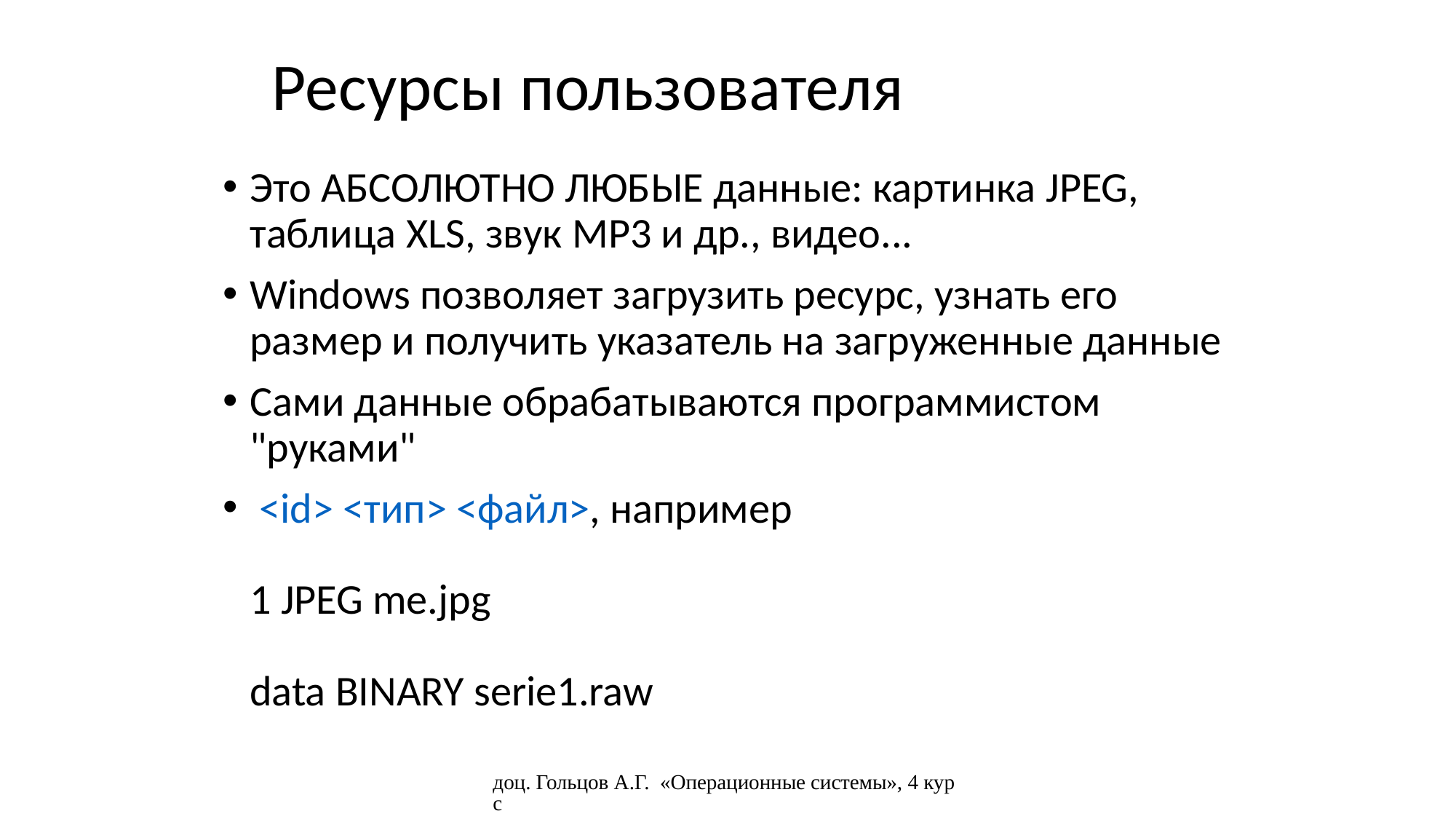

# Ресурсы пользователя
Это АБСОЛЮТНО ЛЮБЫЕ данные: картинка JPEG, таблица XLS, звук MP3 и др., видео...
Windows позволяет загрузить ресурс, узнать его размер и получить указатель на загруженные данные
Сами данные обрабатываются программистом "руками"
 <id> <тип> <файл>, например
1 JPEG me.jpg
data BINARY serie1.raw
доц. Гольцов А.Г.  «Операционные системы», 4 курс